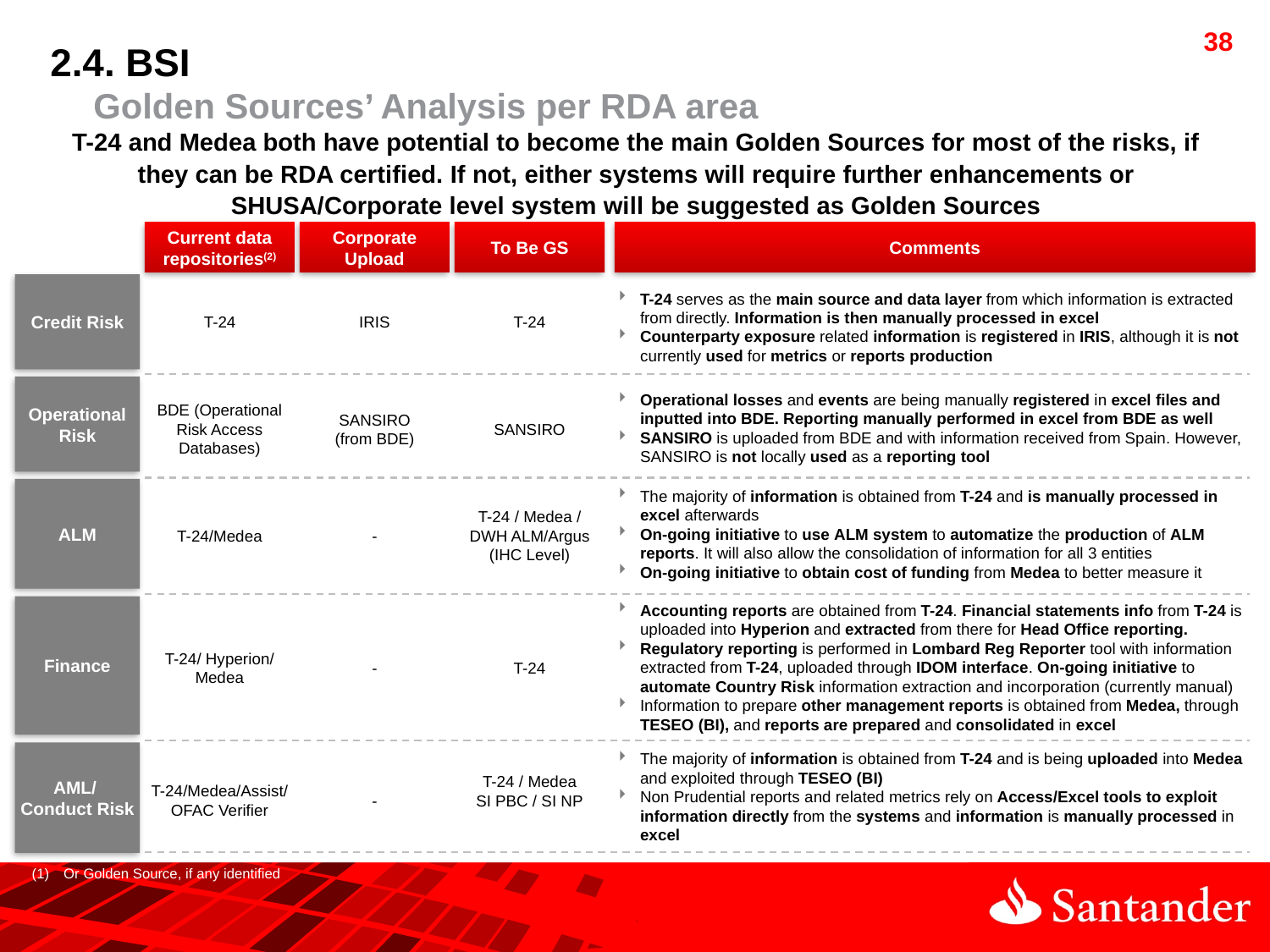

2.4. BSI
    Golden Sources’ Analysis per RDA area
T-24 and Medea both have potential to become the main Golden Sources for most of the risks, if they can be RDA certified. If not, either systems will require further enhancements or SHUSA/Corporate level system will be suggested as Golden Sources
Current data repositories(2)
Corporate Upload
To Be GS
Comments
Credit Risk
T-24 serves as the main source and data layer from which information is extracted from directly. Information is then manually processed in excel
Counterparty exposure related information is registered in IRIS, although it is not currently used for metrics or reports production
T-24
IRIS
T-24
Operational Risk
Operational losses and events are being manually registered in excel files and inputted into BDE. Reporting manually performed in excel from BDE as well
SANSIRO is uploaded from BDE and with information received from Spain. However, SANSIRO is not locally used as a reporting tool
BDE (Operational Risk Access Databases)
SANSIRO
(from BDE)
SANSIRO
The majority of information is obtained from T-24 and is manually processed in excel afterwards
On-going initiative to use ALM system to automatize the production of ALM reports. It will also allow the consolidation of information for all 3 entities
On-going initiative to obtain cost of funding from Medea to better measure it
ALM
T-24/Medea
-
T-24 / Medea / DWH ALM/Argus (IHC Level)
Accounting reports are obtained from T-24. Financial statements info from T-24 is uploaded into Hyperion and extracted from there for Head Office reporting.
Regulatory reporting is performed in Lombard Reg Reporter tool with information extracted from T-24, uploaded through IDOM interface. On-going initiative to automate Country Risk information extraction and incorporation (currently manual)
Information to prepare other management reports is obtained from Medea, through TESEO (BI), and reports are prepared and consolidated in excel
Finance

T-24/ Hyperion/ Medea
-
T-24
The majority of information is obtained from T-24 and is being uploaded into Medea and exploited through TESEO (BI)
Non Prudential reports and related metrics rely on Access/Excel tools to exploit information directly from the systems and information is manually processed in excel
AML/
Conduct Risk
T-24/Medea/Assist/
OFAC Verifier
-
T-24 / Medea
SI PBC / SI NP

Or Golden Source, if any identified